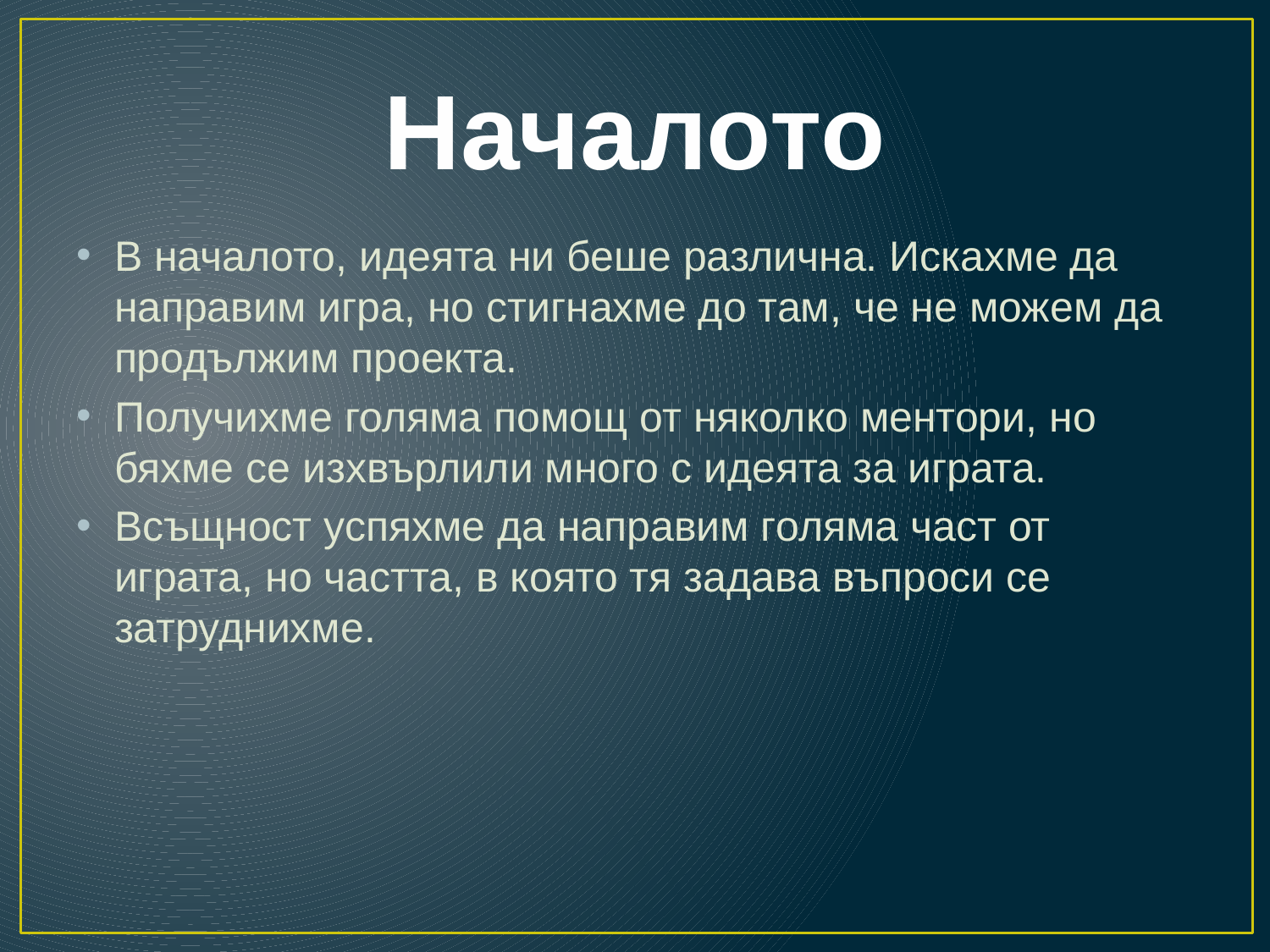

# Началото
В началото, идеята ни беше различна. Искахме да направим игра, но стигнахме до там, че не можем да продължим проекта.
Получихме голяма помощ от няколко ментори, но бяхме се изхвърлили много с идеята за играта.
Всъщност успяхме да направим голяма част от играта, но частта, в която тя задава въпроси се затруднихме.